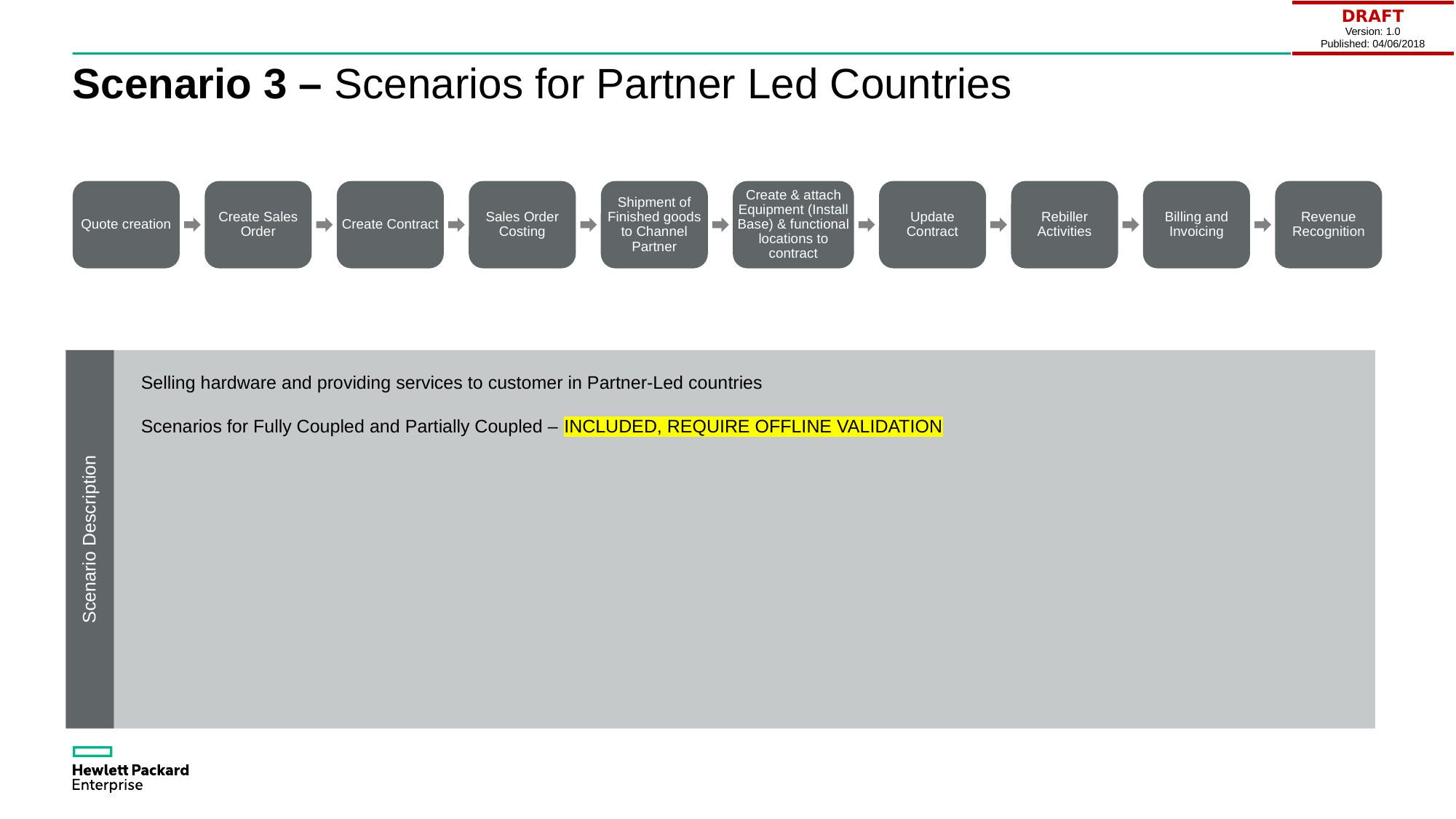

| DRAFT Version: 1.0 Published: 04/06/2018 |
| --- |
# Scenario 3 – Scenarios for Partner Led Countries
Quote creation
Create Sales Order
Create Contract
Sales Order Costing
Shipment of Finished goods to Channel Partner
Create & attach Equipment (Install Base) & functional locations to contract
Update Contract
Rebiller Activities
Billing and Invoicing
Revenue Recognition

Scenario Description

Selling hardware and providing services to customer in Partner-Led countries

Scenarios for Fully Coupled and Partially Coupled – INCLUDED, REQUIRE OFFLINE VALIDATION